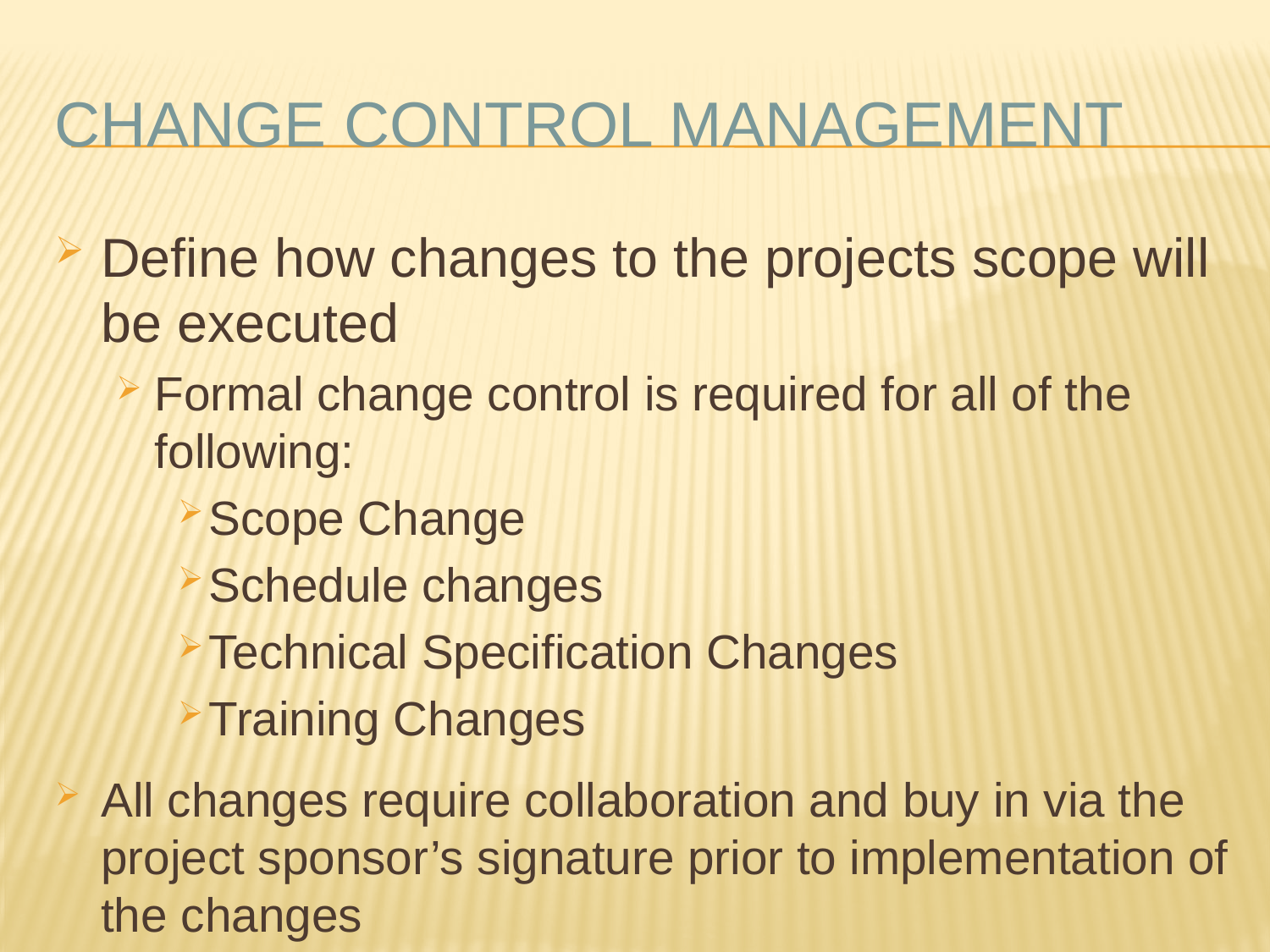

# Change Control Management
Define how changes to the projects scope will be executed
Formal change control is required for all of the following:
Scope Change
Schedule changes
Technical Specification Changes
Training Changes
All changes require collaboration and buy in via the project sponsor’s signature prior to implementation of the changes